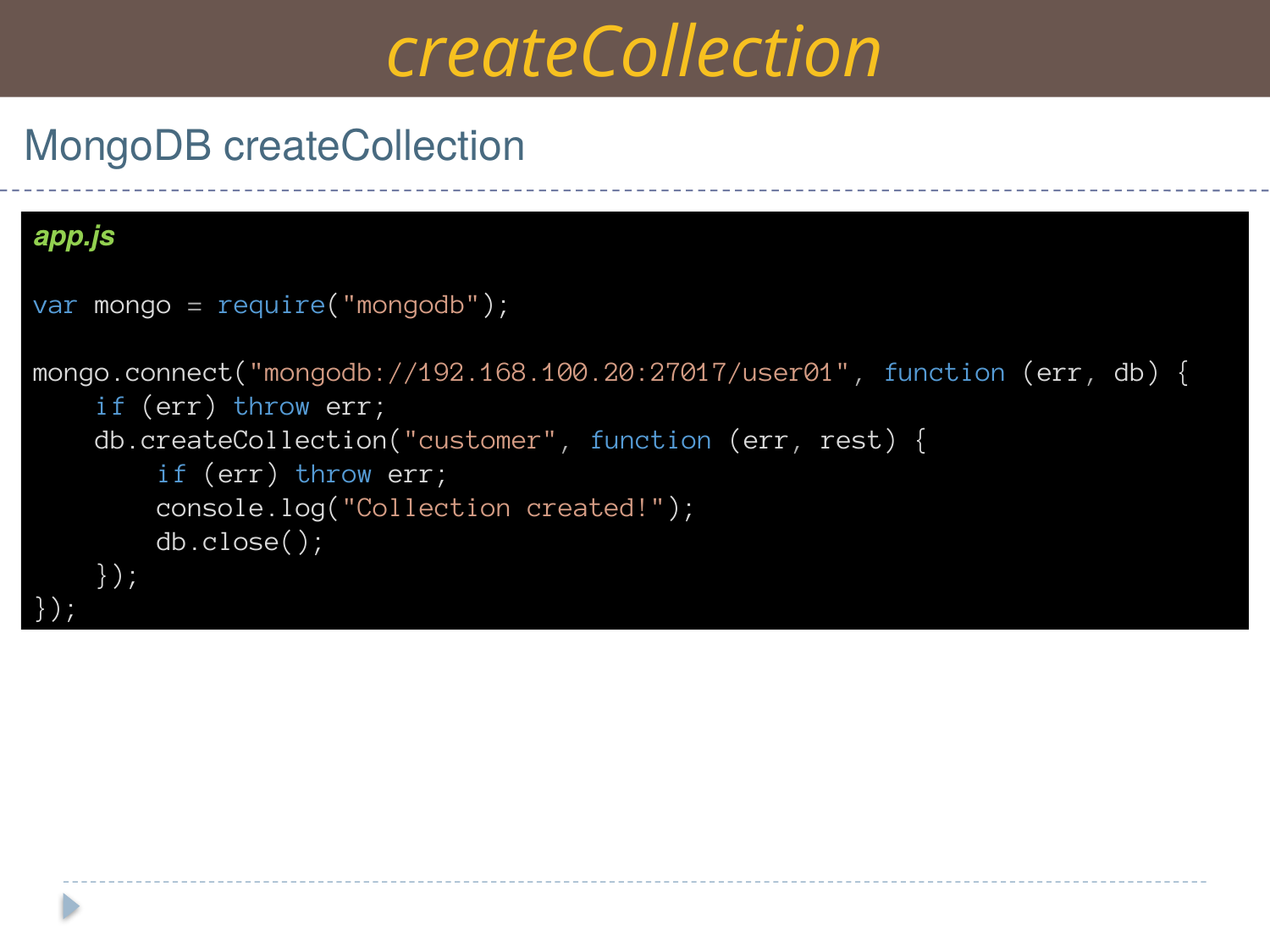

createCollection
MongoDB createCollection
app.js

var mongo = require("mongodb");

mongo.connect("mongodb://192.168.100.20:27017/user01", function (err, db) {
    if (err) throw err;
    db.createCollection("customer", function (err, rest) {
        if (err) throw err;
        console.log("Collection created!");
        db.close();
    });
});